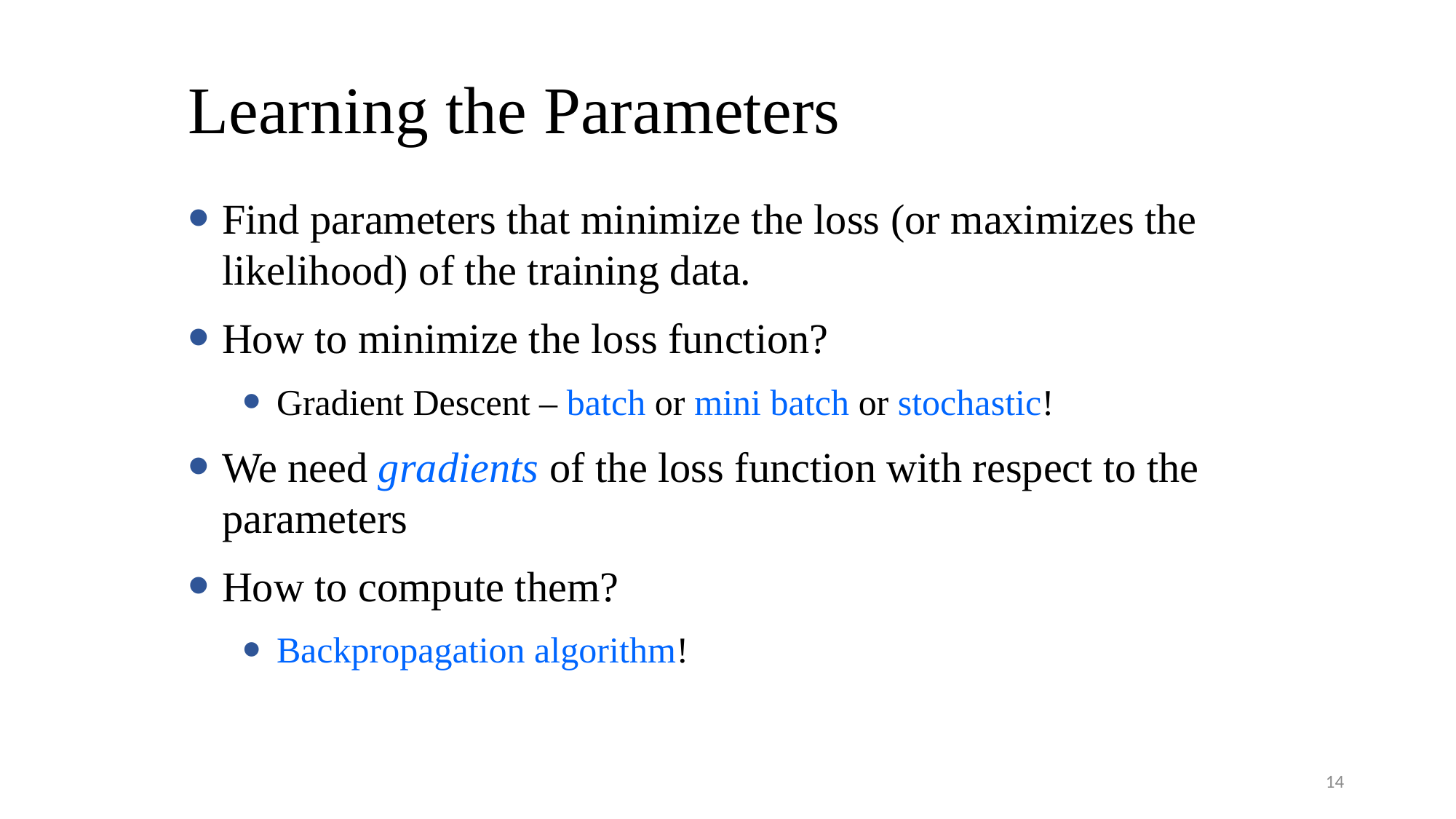

# Learning the Parameters
Find parameters that minimize the loss (or maximizes the likelihood) of the training data.
How to minimize the loss function?
Gradient Descent – batch or mini batch or stochastic!
We need gradients of the loss function with respect to the parameters
How to compute them?
Backpropagation algorithm!
14